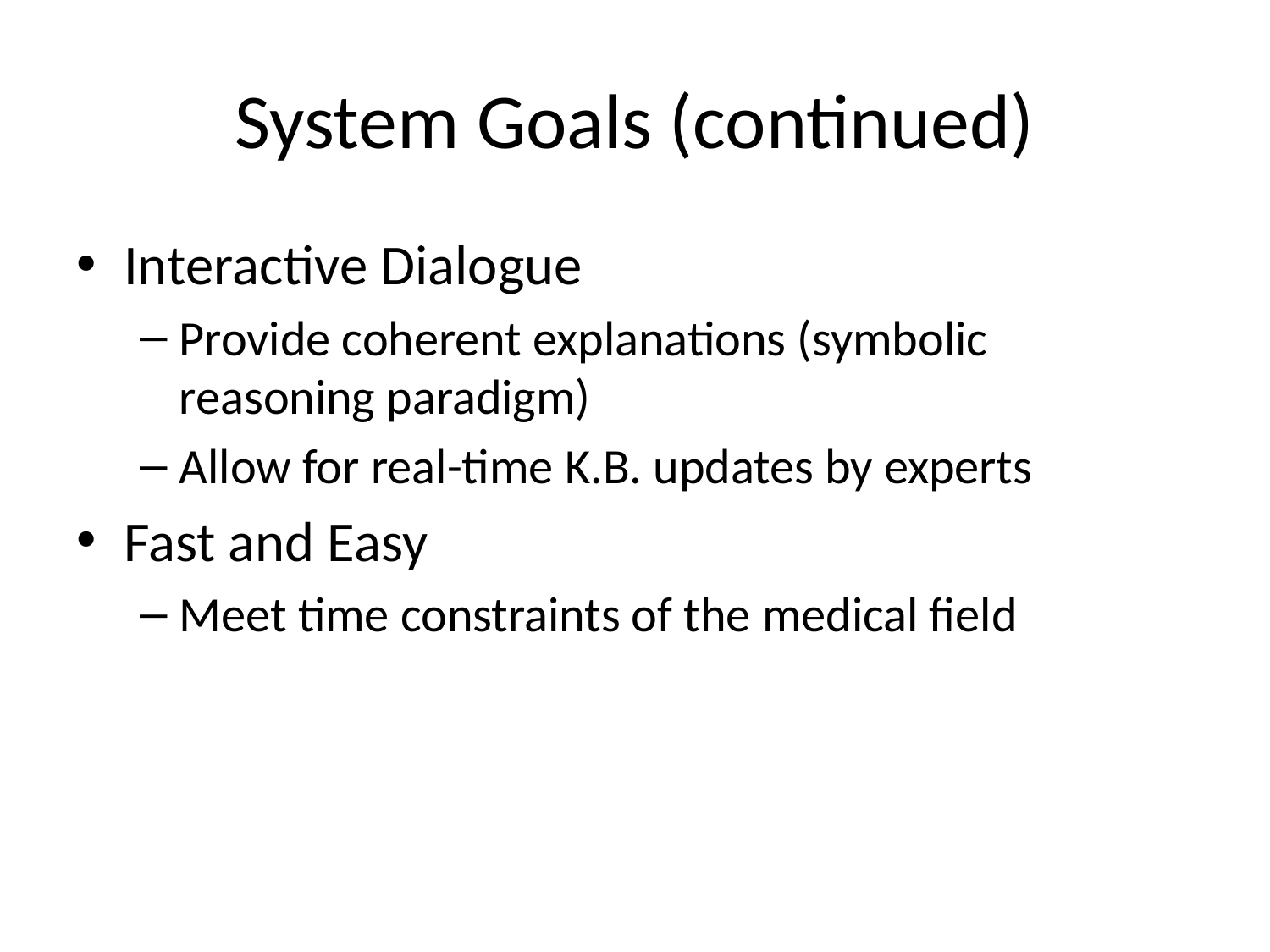

# System Goals (continued)
Interactive Dialogue
Provide coherent explanations (symbolic reasoning paradigm)
Allow for real-time K.B. updates by experts
Fast and Easy
Meet time constraints of the medical field